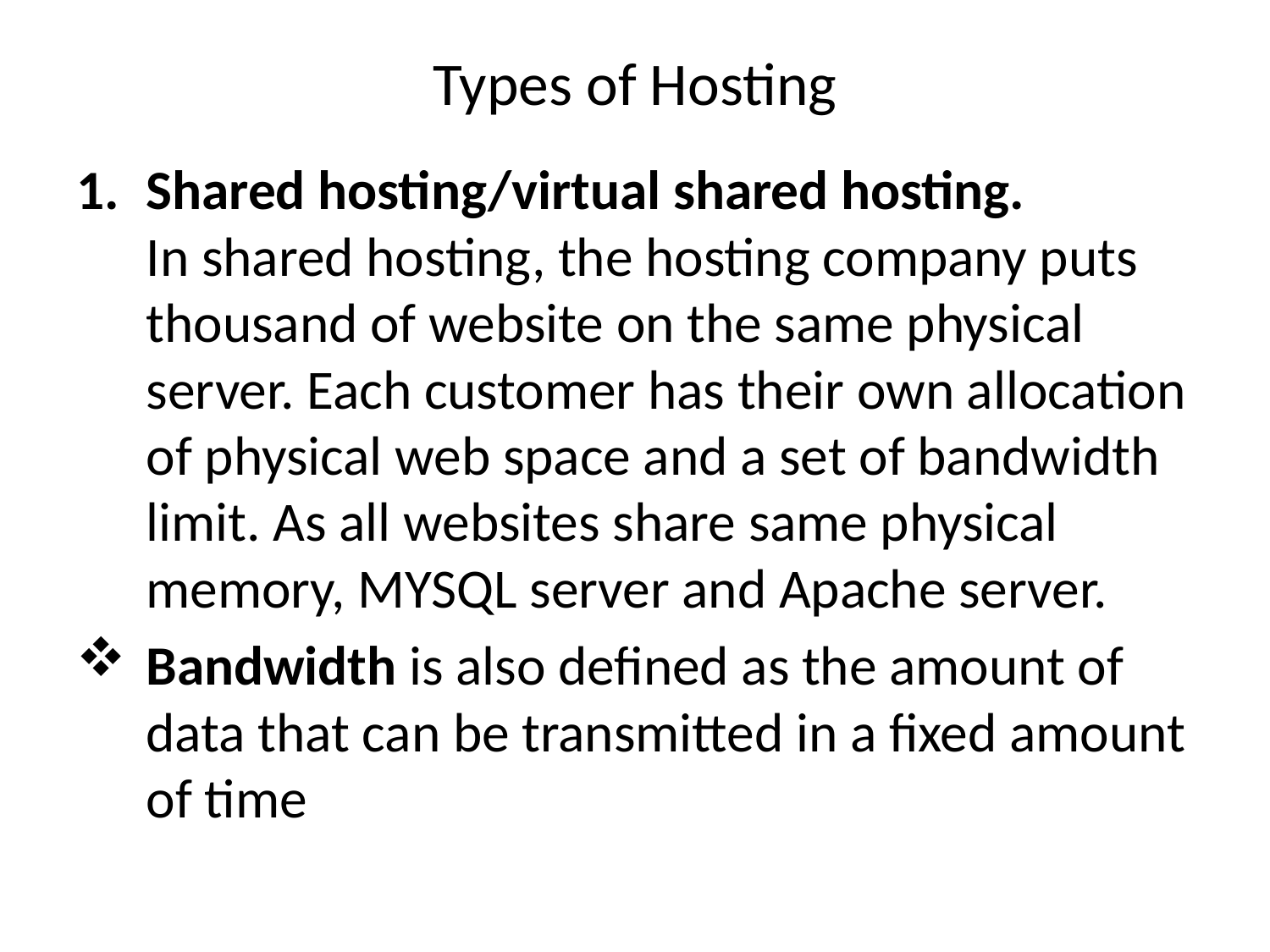

# Types of Hosting
Shared hosting/virtual shared hosting.
In shared hosting, the hosting company puts thousand of website on the same physical server. Each customer has their own allocation of physical web space and a set of bandwidth limit. As all websites share same physical memory, MYSQL server and Apache server.
Bandwidth is also defined as the amount of data that can be transmitted in a fixed amount of time